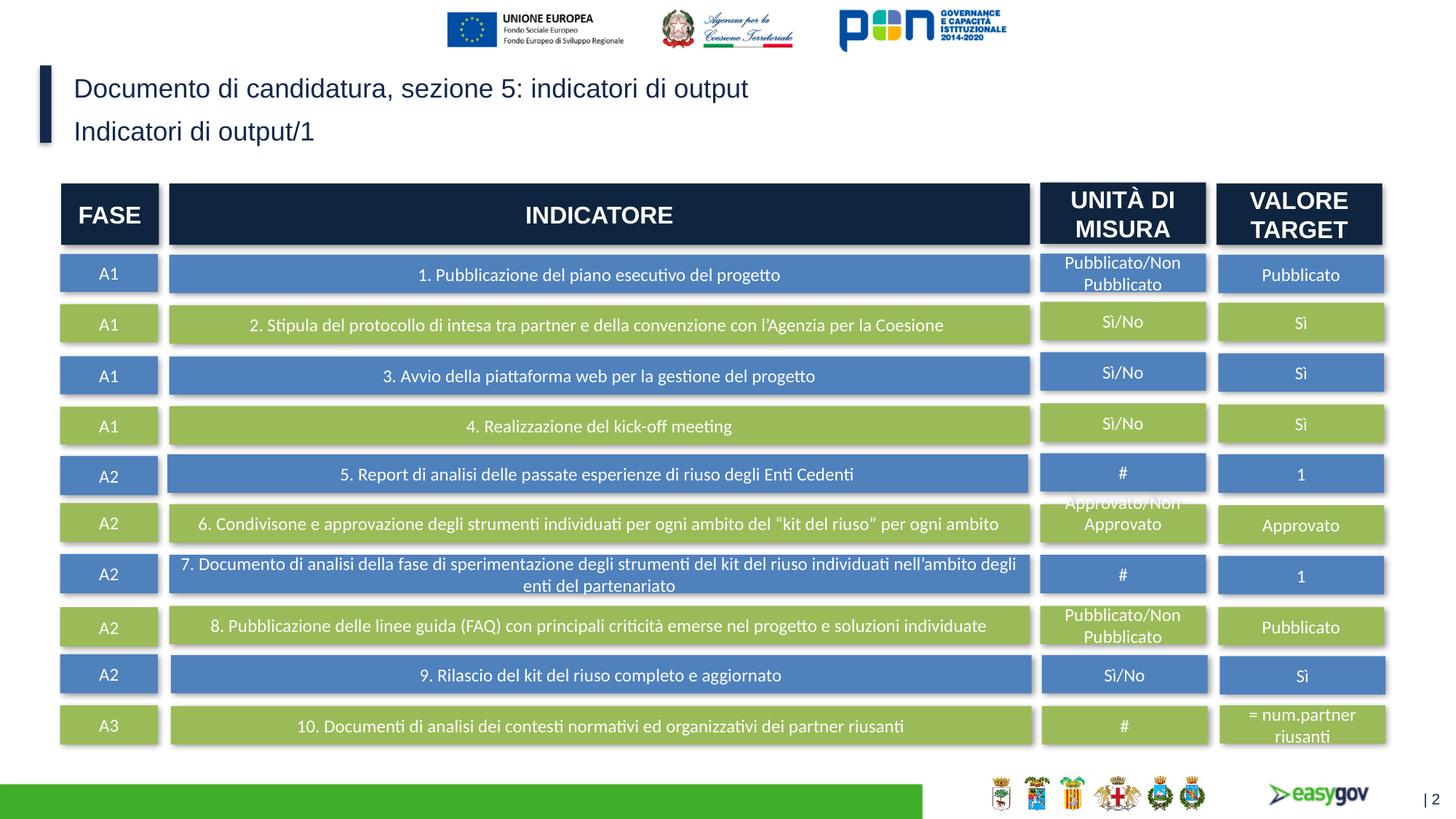

# Documento di candidatura, sezione 5: indicatori di output
Indicatori di output/1
UNITÀ DI MISURA
FASE
INDICATORE
VALORE TARGET
Pubblicato/Non Pubblicato
A1
Pubblicato
1. Pubblicazione del piano esecutivo del progetto
Sì/No
Sì
A1
2. Stipula del protocollo di intesa tra partner e della convenzione con l’Agenzia per la Coesione
Sì/No
Sì
A1
3. Avvio della piattaforma web per la gestione del progetto
Sì/No
Sì
4. Realizzazione del kick-off meeting
A1
#
5. Report di analisi delle passate esperienze di riuso degli Enti Cedenti
1
A2
A2
6. Condivisone e approvazione degli strumenti individuati per ogni ambito del “kit del riuso” per ogni ambito
Approvato/Non Approvato

Approvato
A2
7. Documento di analisi della fase di sperimentazione degli strumenti del kit del riuso individuati nell’ambito degli enti del partenariato
#
1
8. Pubblicazione delle linee guida (FAQ) con principali criticità emerse nel progetto e soluzioni individuate
Pubblicato/Non Pubblicato
Pubblicato
A2
A2
9. Rilascio del kit del riuso completo e aggiornato
Sì/No
Sì
A3
= num.partner riusanti
10. Documenti di analisi dei contesti normativi ed organizzativi dei partner riusanti
#